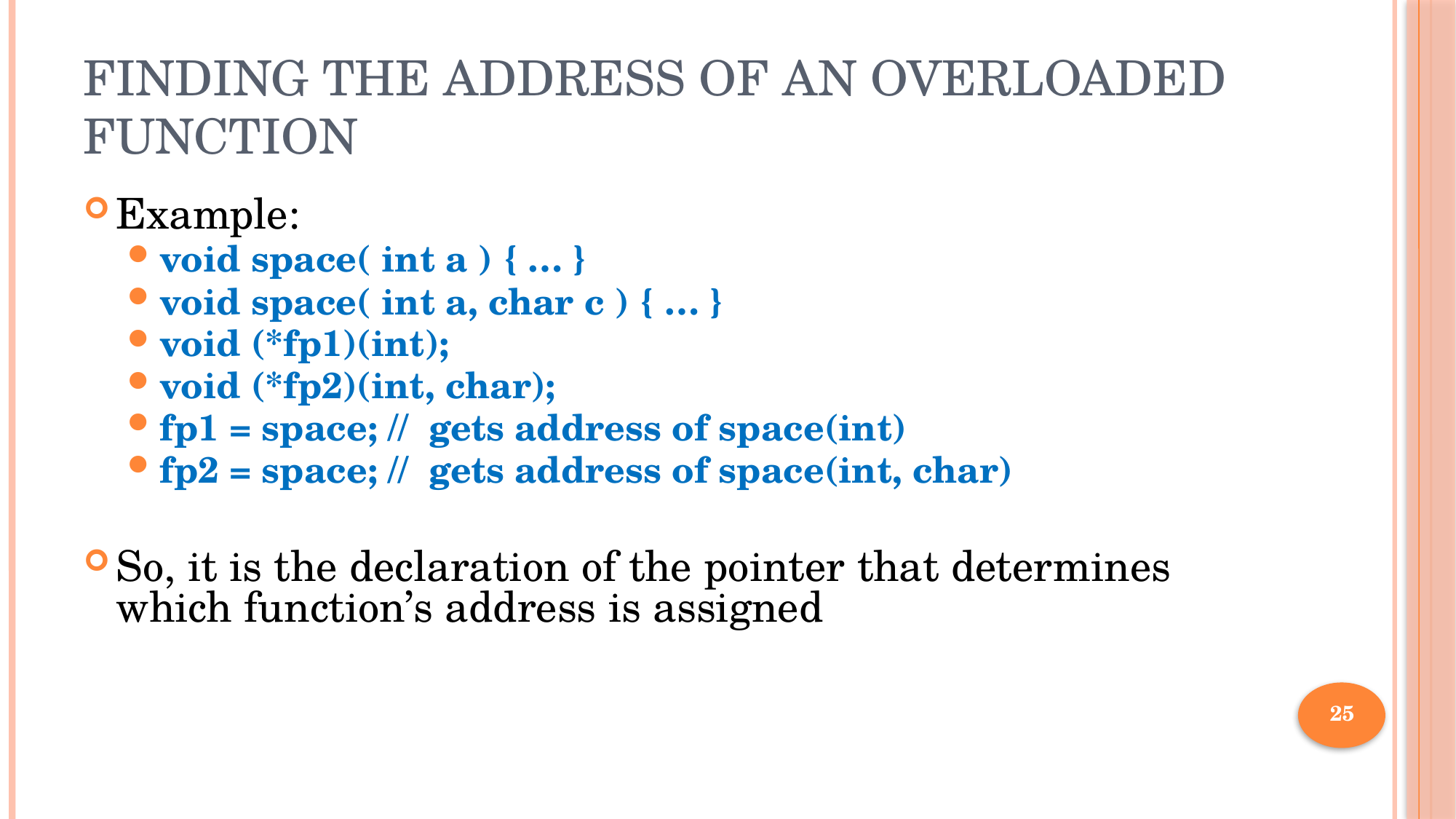

# Finding the address of an overloaded function
Example:
void space( int a ) { … }
void space( int a, char c ) { … }
void (*fp1)(int);
void (*fp2)(int, char);
fp1 = space; //  gets address of space(int)
fp2 = space; //  gets address of space(int, char)

So, it is the declaration of the pointer that determines which function’s address is assigned
25